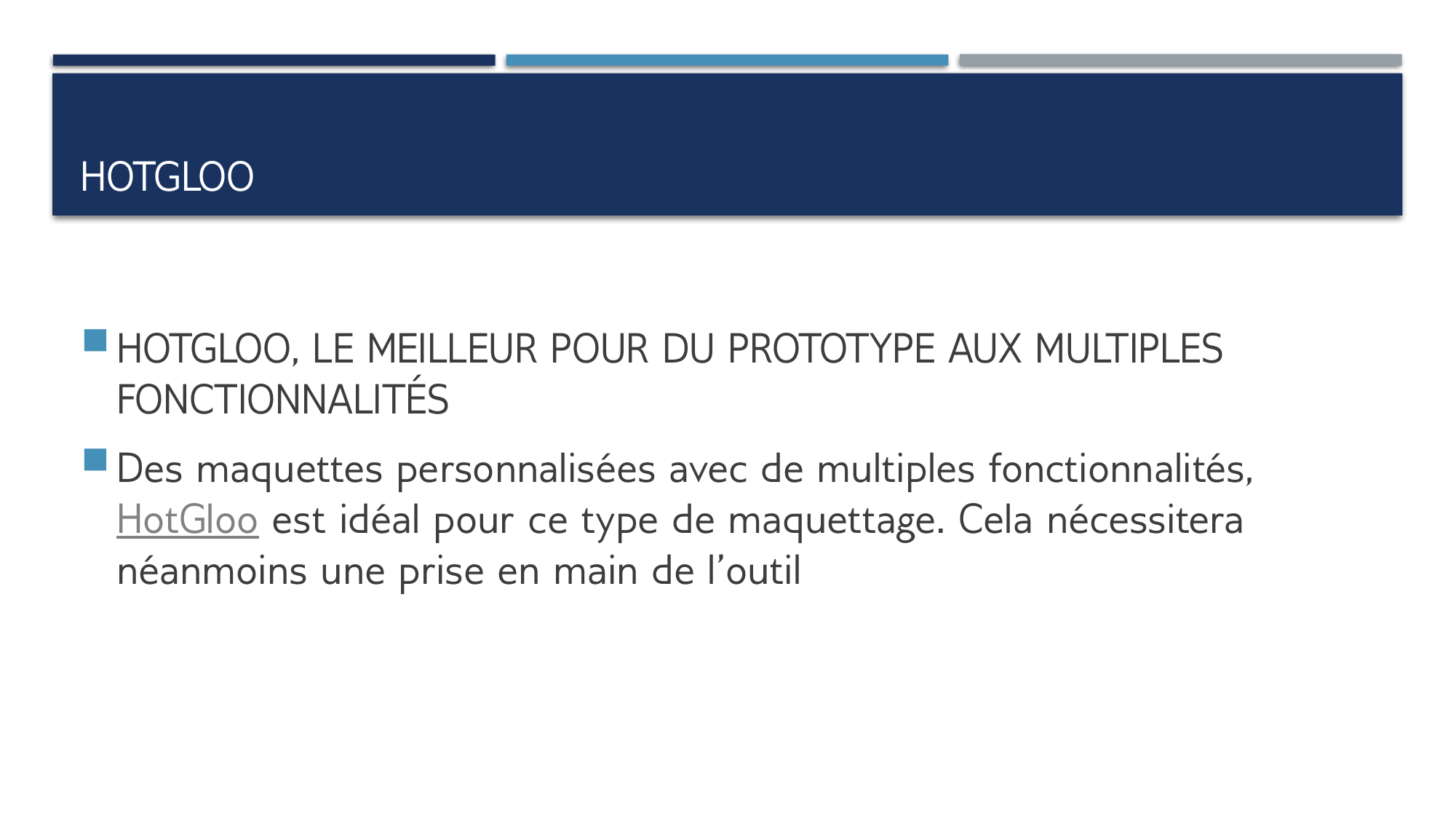

# hotgloo
HOTGLOO, LE MEILLEUR POUR DU PROTOTYPE AUX MULTIPLES FONCTIONNALITÉS
Des maquettes personnalisées avec de multiples fonctionnalités, HotGloo est idéal pour ce type de maquettage. Cela nécessitera néanmoins une prise en main de l’outil